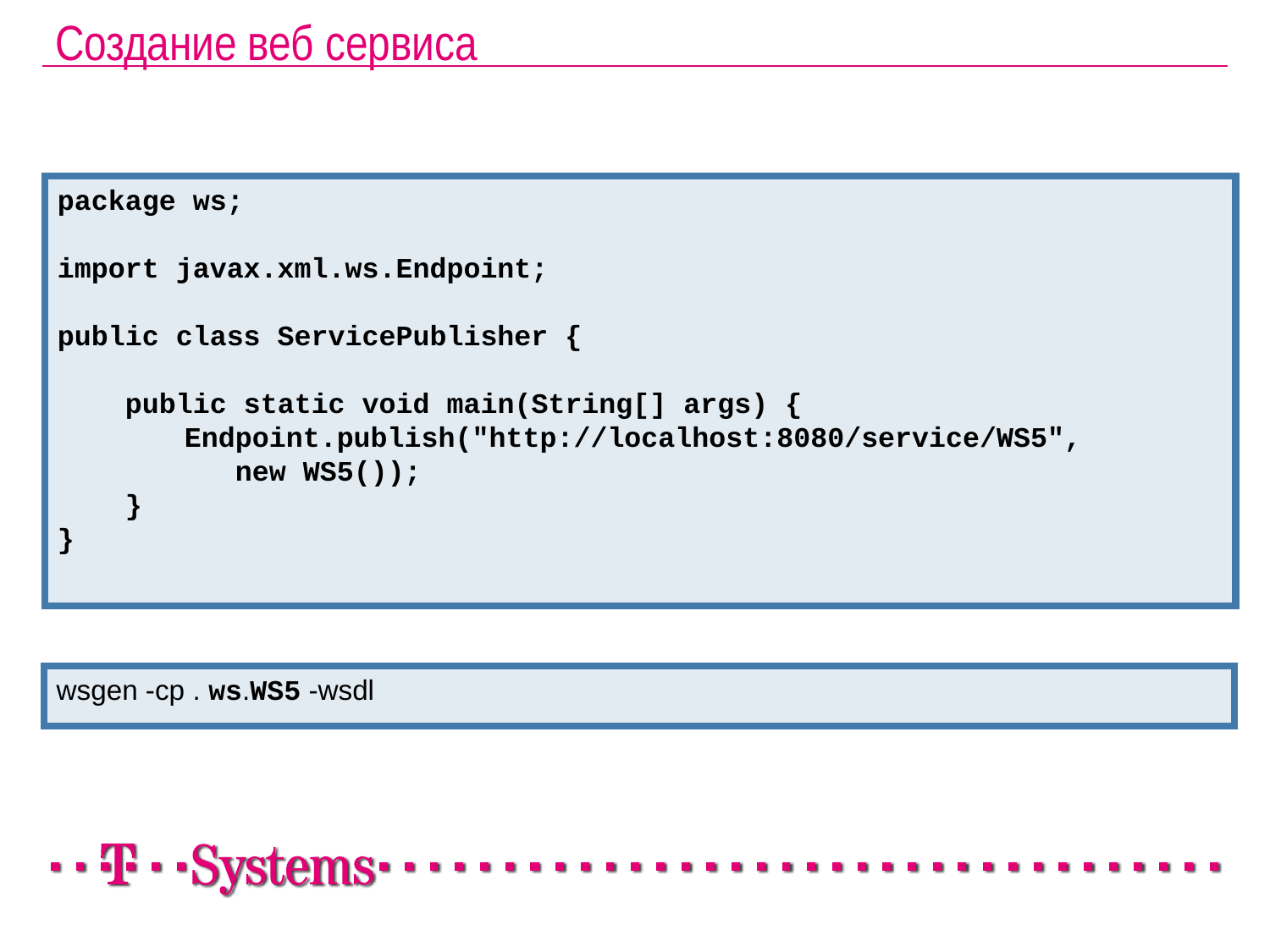

Создание веб сервиса
package ws;

import javax.xml.ws.Endpoint;

public class ServicePublisher {

    public static void main(String[] args) {
 	Endpoint.publish("http://localhost:8080/service/WS5",
	   new WS5());
    }
}
wsgen -cp . ws.WS5 -wsdl